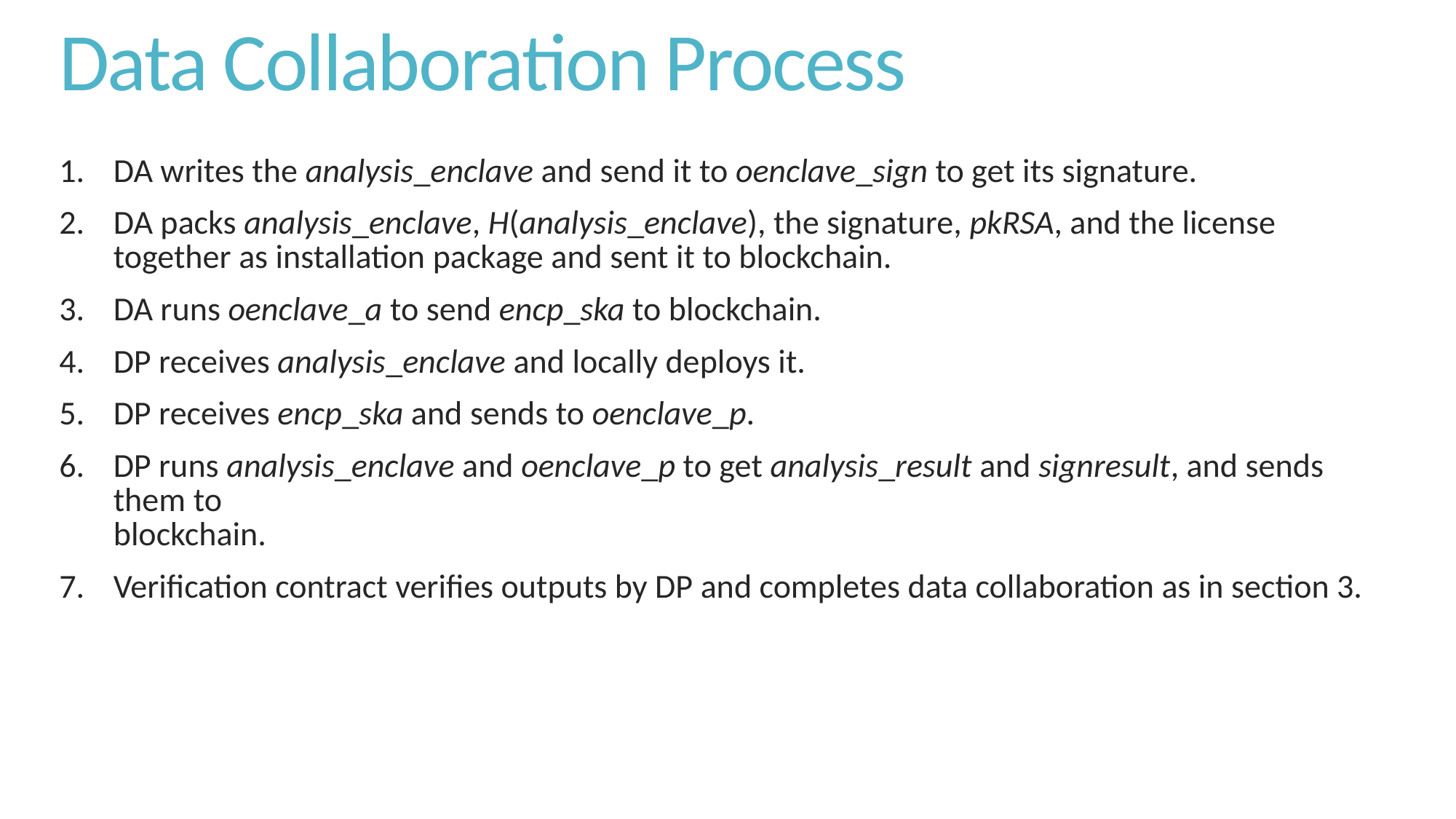

# Data Collaboration Process
DA writes the analysis_enclave and send it to oenclave_sign to get its signature.
DA packs analysis_enclave, H(analysis_enclave), the signature, pkRSA, and the license together as installation package and sent it to blockchain.
DA runs oenclave_a to send encp_ska to blockchain.
DP receives analysis_enclave and locally deploys it.
DP receives encp_ska and sends to oenclave_p.
DP runs analysis_enclave and oenclave_p to get analysis_result and signresult, and sends them to
blockchain.
Verification contract verifies outputs by DP and completes data collaboration as in section 3.